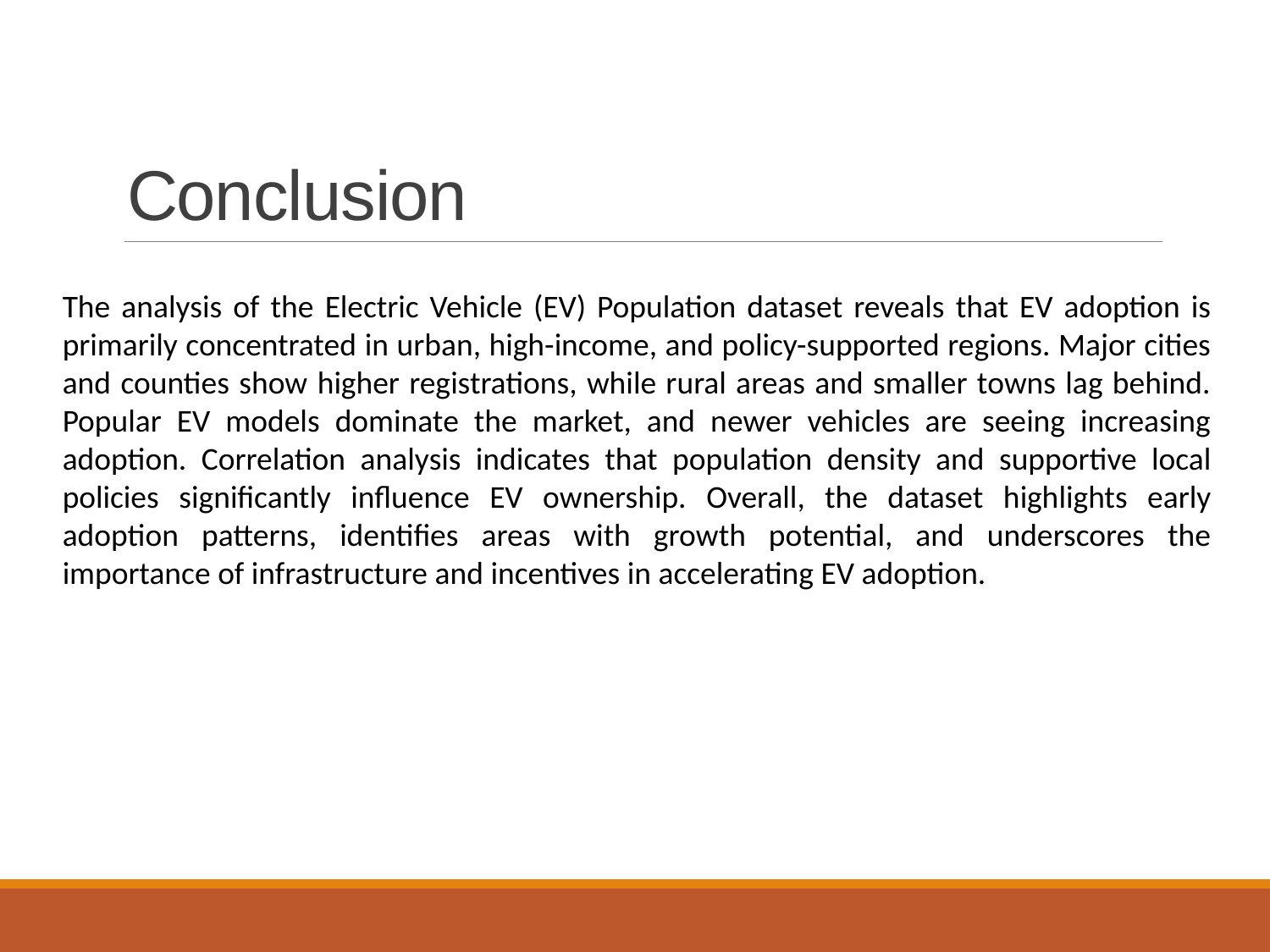

# Conclusion
The analysis of the Electric Vehicle (EV) Population dataset reveals that EV adoption is primarily concentrated in urban, high-income, and policy-supported regions. Major cities and counties show higher registrations, while rural areas and smaller towns lag behind. Popular EV models dominate the market, and newer vehicles are seeing increasing adoption. Correlation analysis indicates that population density and supportive local policies significantly influence EV ownership. Overall, the dataset highlights early adoption patterns, identifies areas with growth potential, and underscores the importance of infrastructure and incentives in accelerating EV adoption.